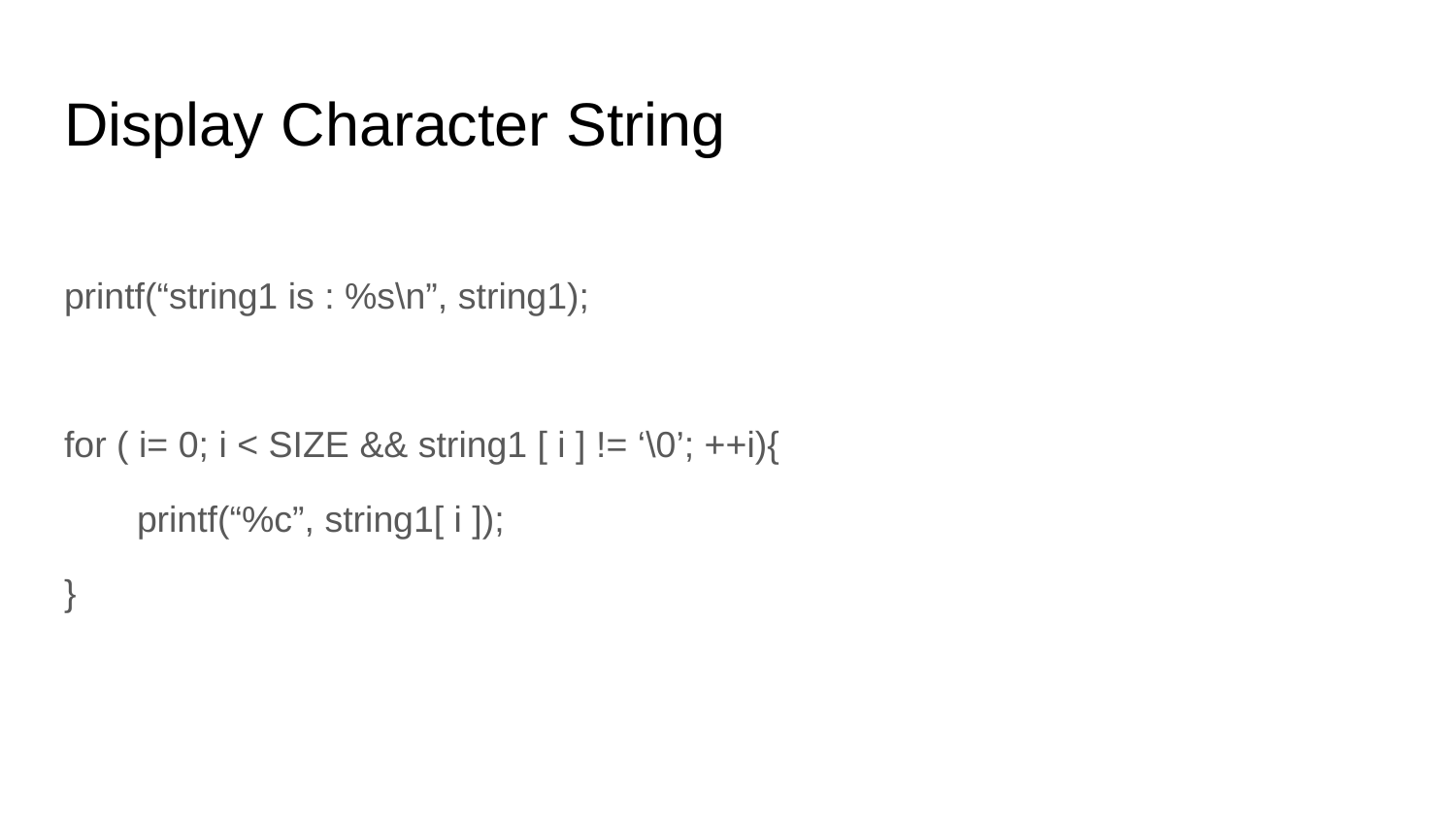

# Display Character String

printf(“string1 is : %s\n”, string1);

for ( i= 0; i < SIZE && string1 [ i ] != ‘\0’; ++i){
printf(“%c”, string1[ i ]);
}